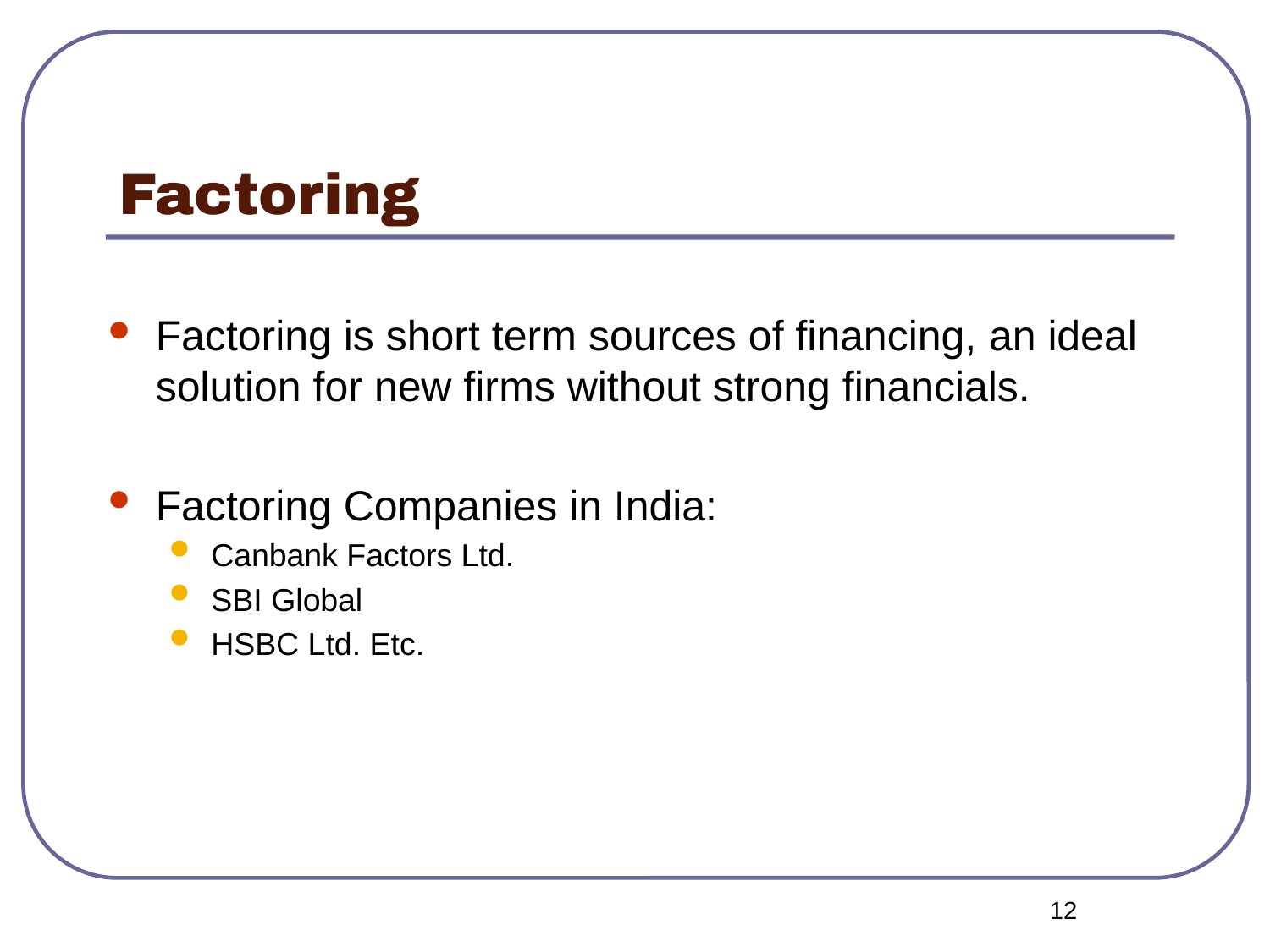

# Factoring

Factoring is short term sources of financing, an ideal solution for new firms without strong financials.

Factoring Companies in India:
Canbank Factors Ltd.
SBI Global
HSBC Ltd. Etc.

12